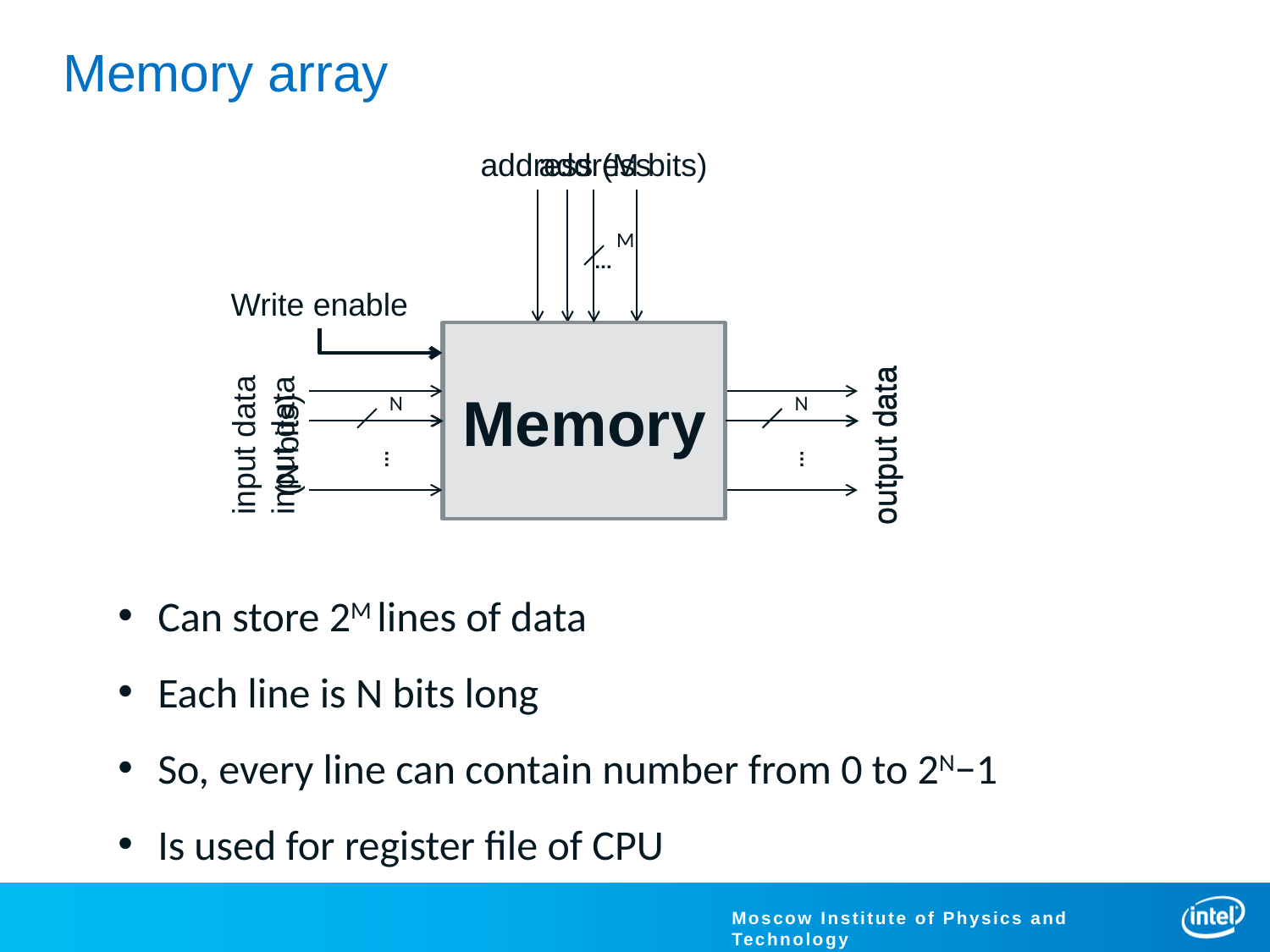

# Memory array
address (M bits)
…
Memory
…
…
input data
(N bits)
output data
address
Memory
input data
output data
M
N
N
Write enable
Can store 2M lines of data
Each line is N bits long
So, every line can contain number from 0 to 2N−1
Is used for register file of CPU